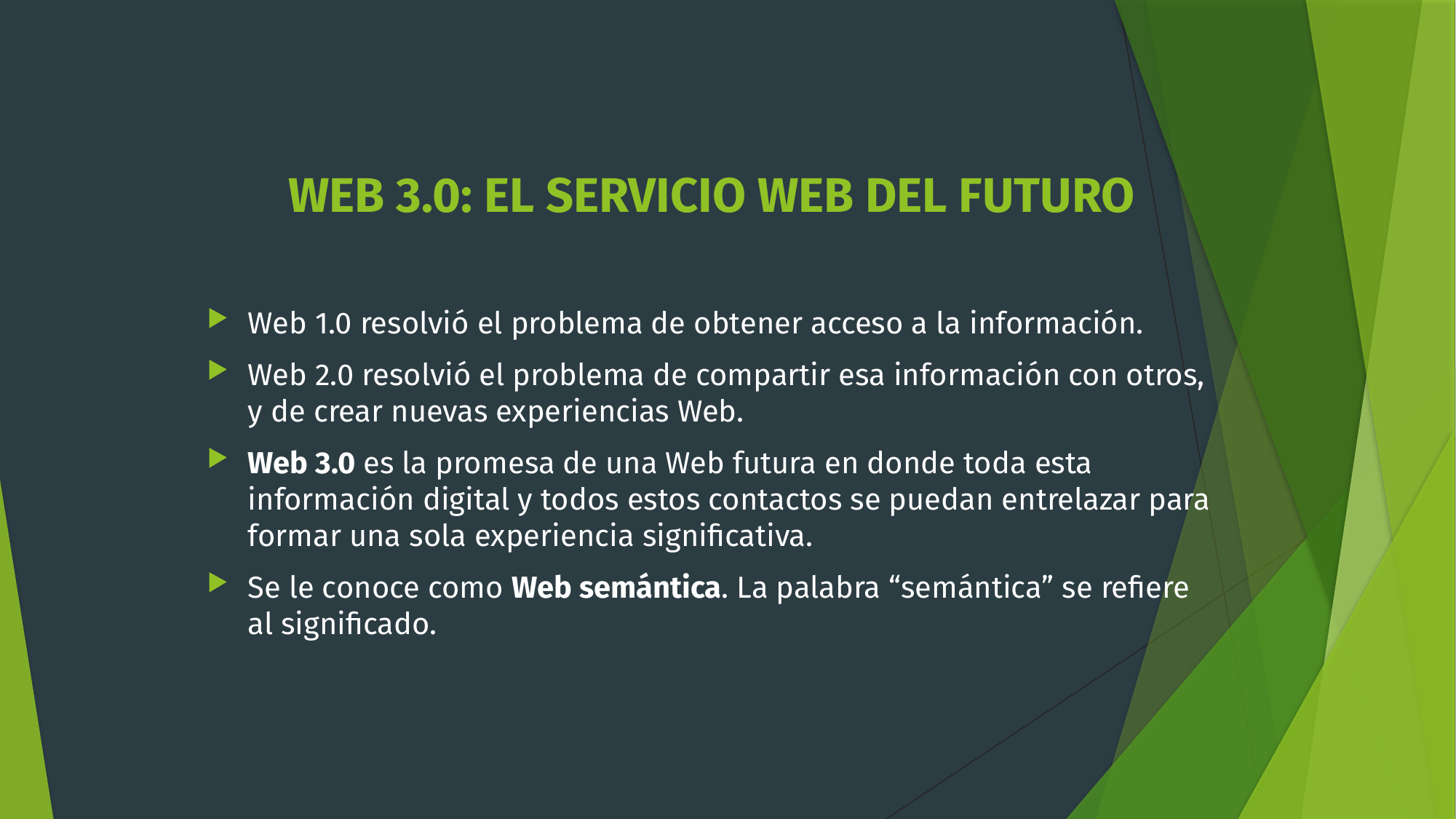

WEB 3.0: EL SERVICIO WEB DEL FUTURO

Web 1.0 resolvió el problema de obtener acceso a la información.
Web 2.0 resolvió el problema de compartir esa información con otros, y de crear nuevas experiencias Web.
Web 3.0 es la promesa de una Web futura en donde toda esta información digital y todos estos contactos se puedan entrelazar para formar una sola experiencia significativa.
Se le conoce como Web semántica. La palabra “semántica” se refiere al significado.